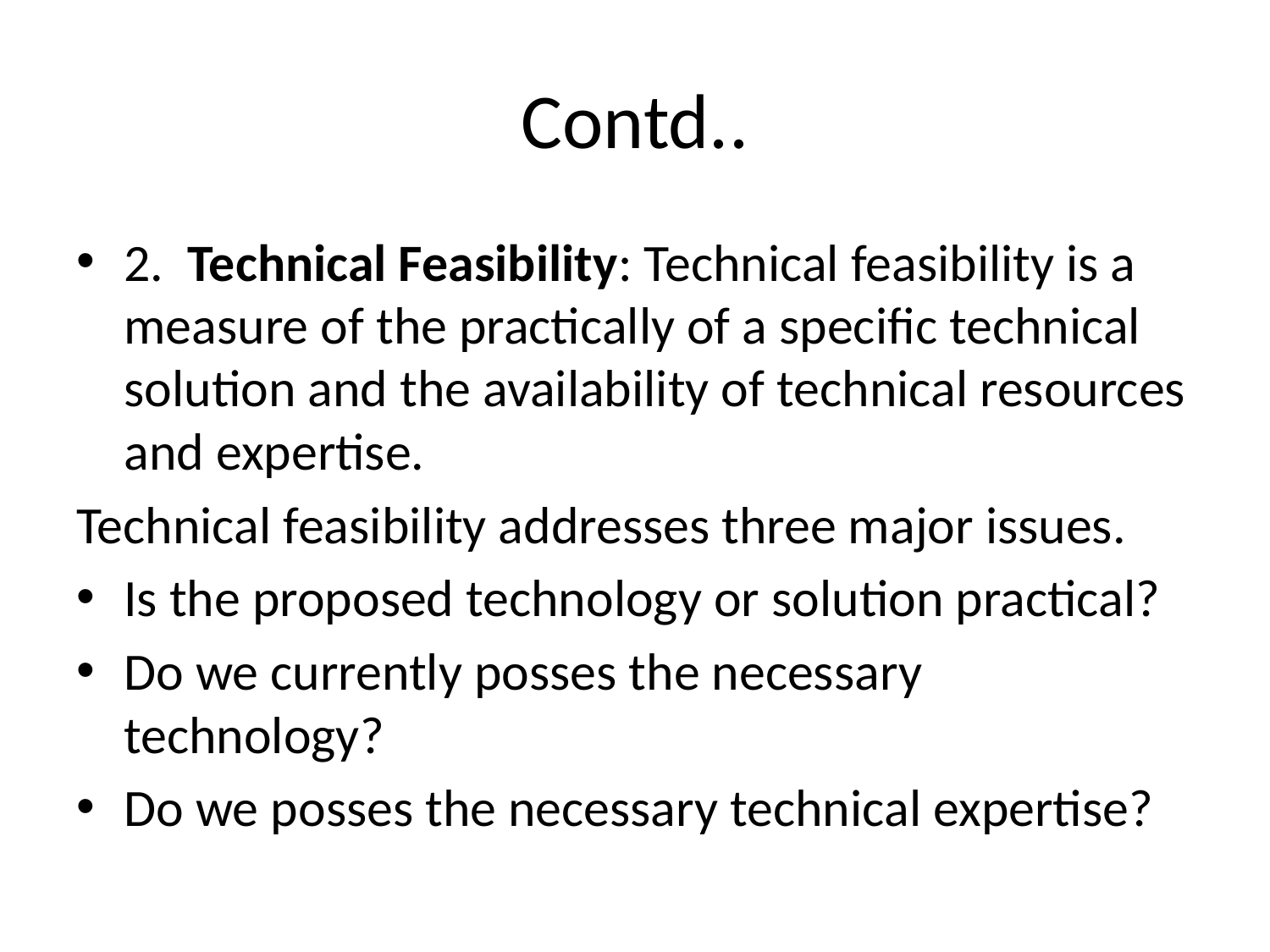

# Contd..
2.  Technical Feasibility: Technical feasibility is a measure of the practically of a specific technical solution and the availability of technical resources and expertise.
Technical feasibility addresses three major issues.
Is the proposed technology or solution practical?
Do we currently posses the necessary technology?
Do we posses the necessary technical expertise?